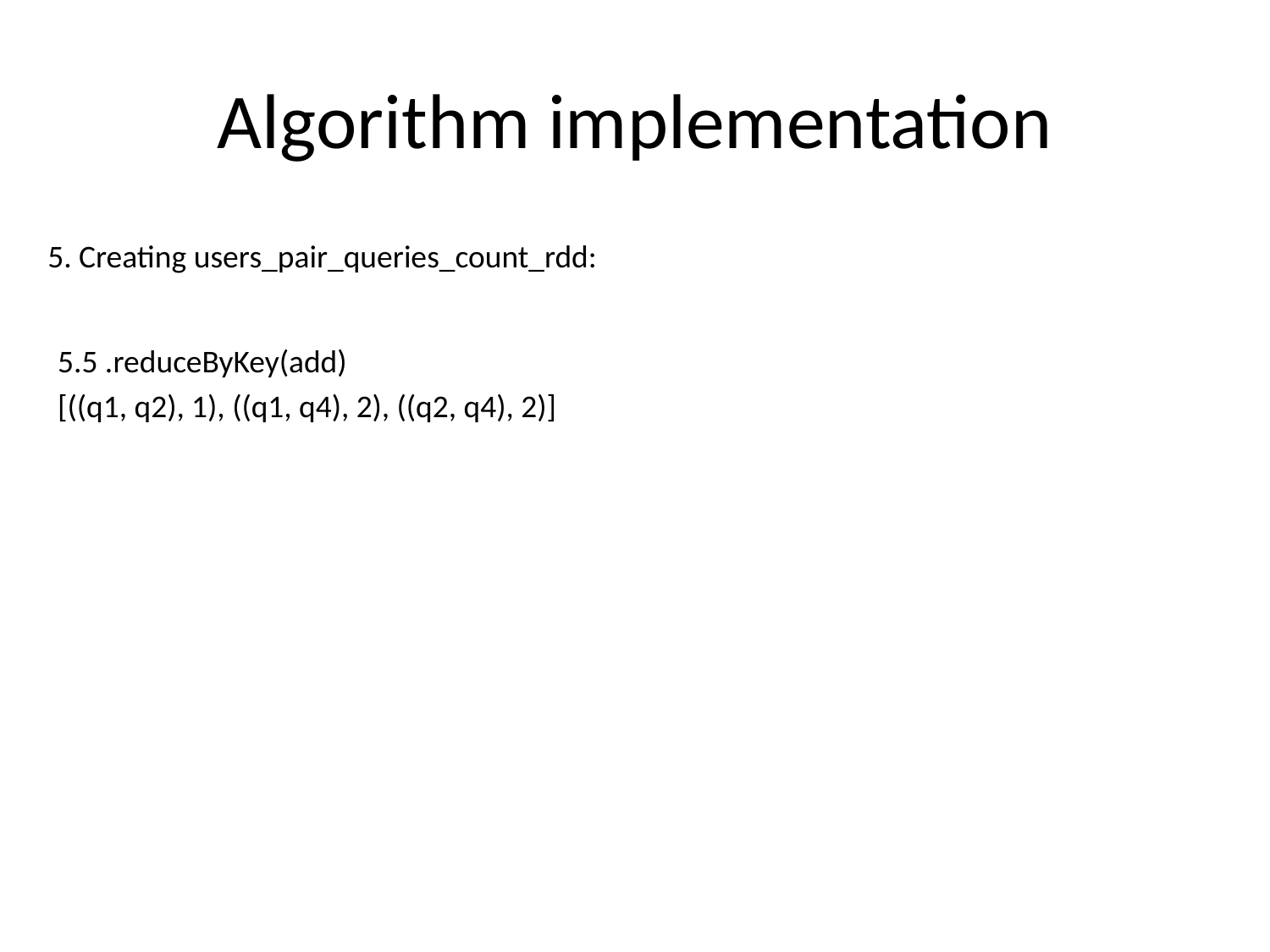

# Algorithm implementation
5. Creating users_pair_queries_count_rdd:
5.5 .reduceByKey(add)
[((q1, q2), 1), ((q1, q4), 2), ((q2, q4), 2)]